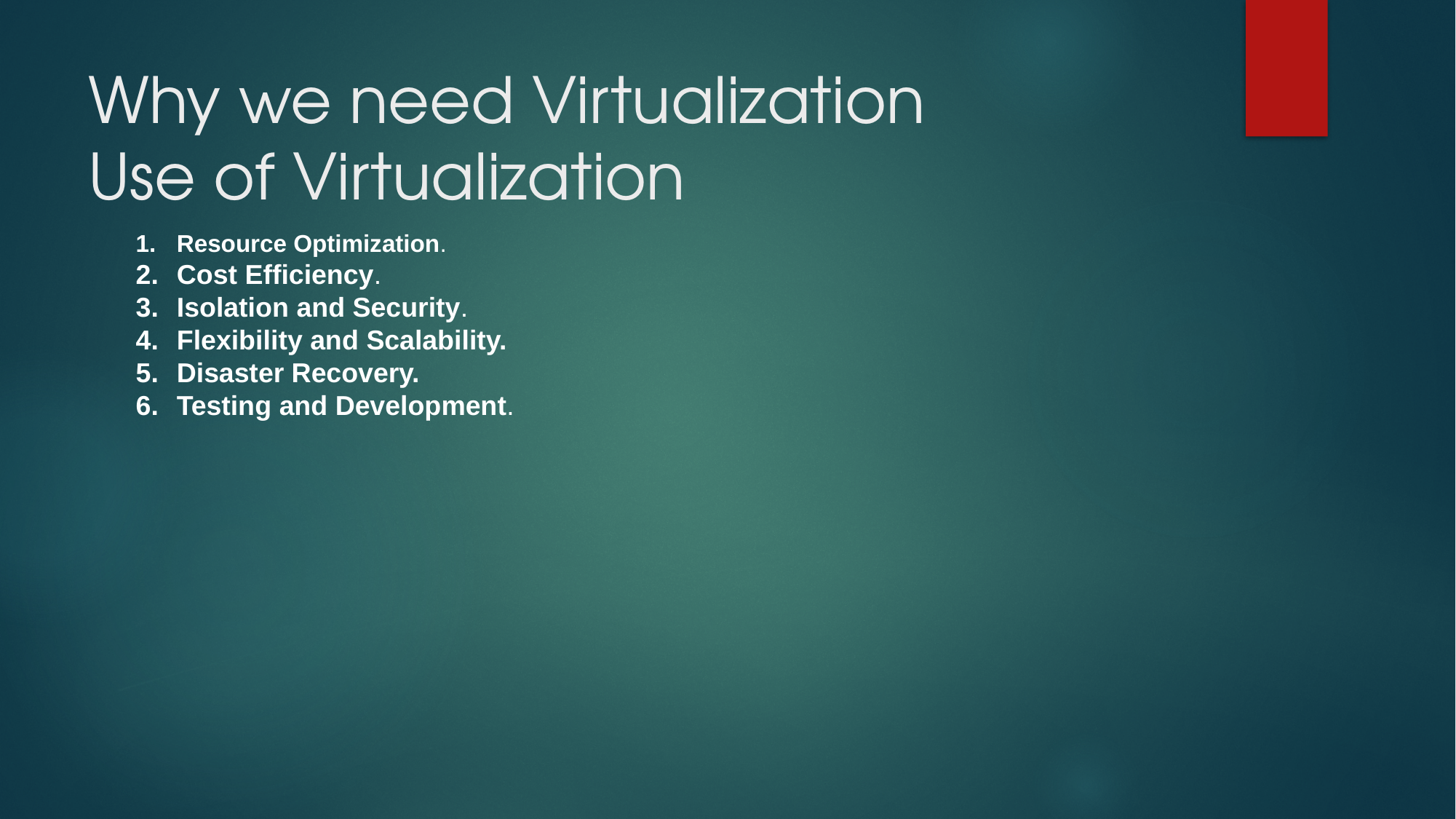

# Why we need Virtualization Use of Virtualization
Resource Optimization.
Cost Efficiency.
Isolation and Security.
Flexibility and Scalability.
Disaster Recovery.
Testing and Development.